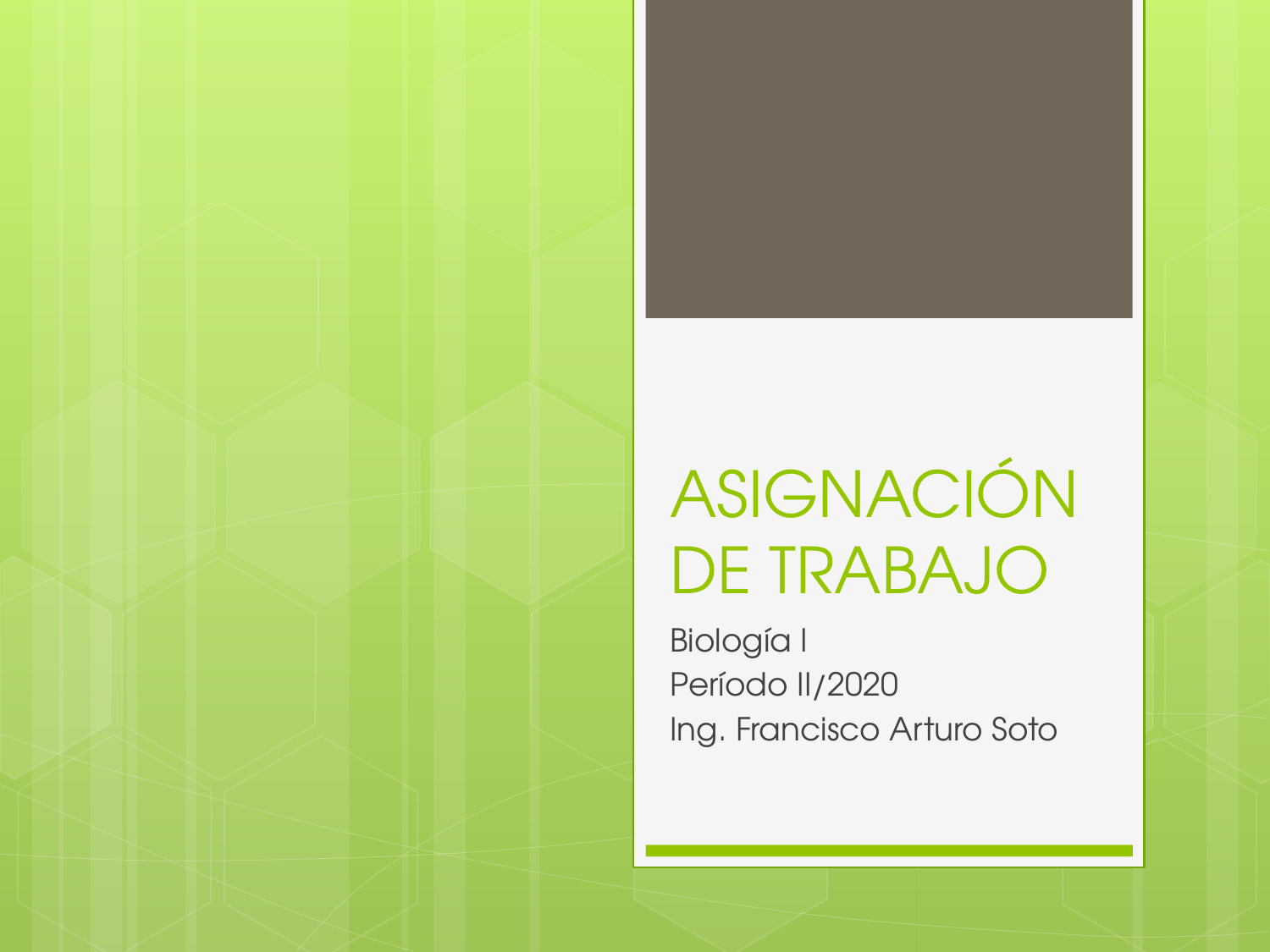

# ASIGNACIÓN DE TRABAJO
Biología I
Período II/2020
Ing. Francisco Arturo Soto